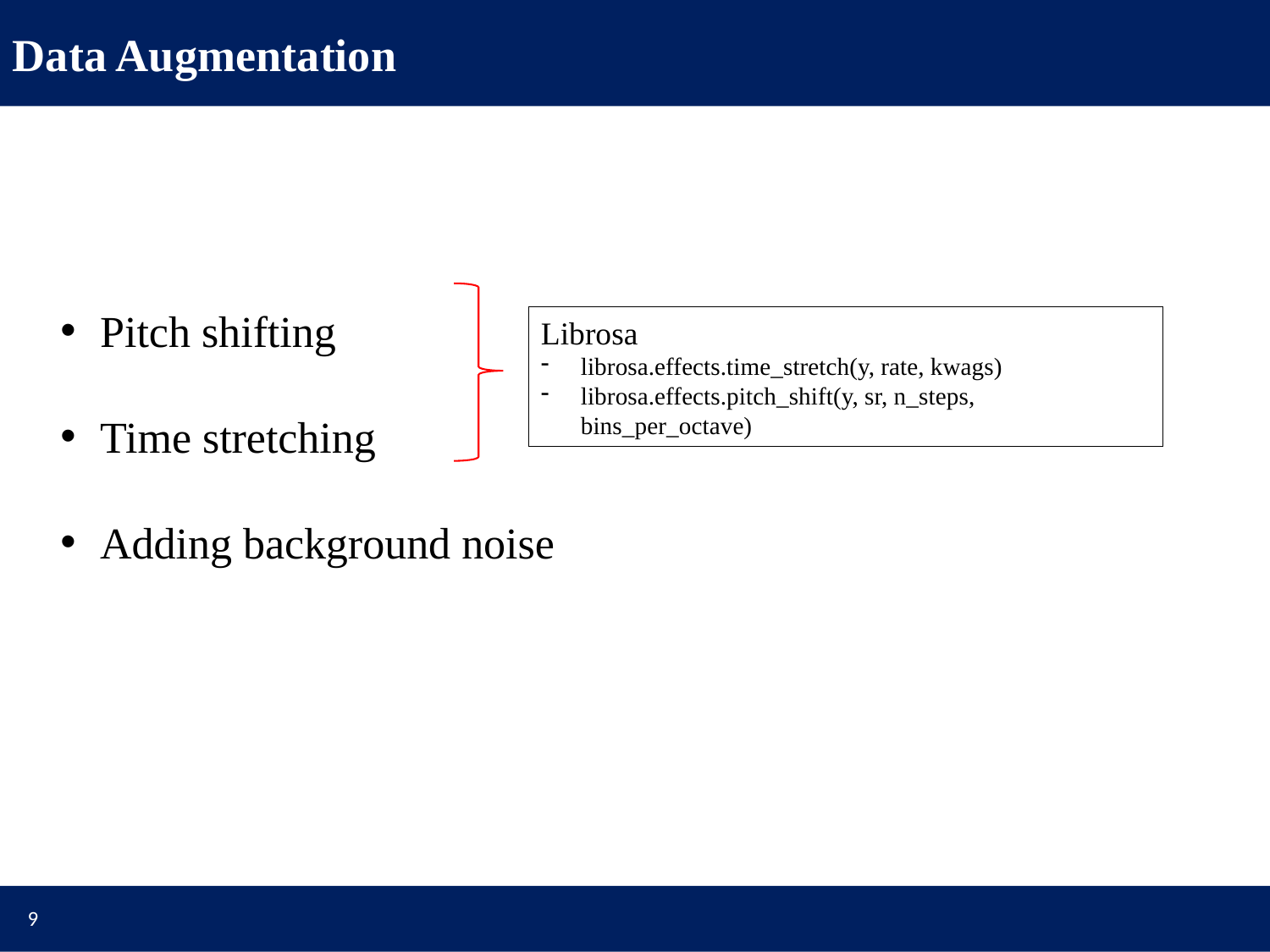

Data Augmentation
Pitch shifting
Time stretching
Adding background noise

Librosa
librosa.effects.time_stretch(y, rate, kwags)
librosa.effects.pitch_shift(y, sr, n_steps, bins_per_octave)

9